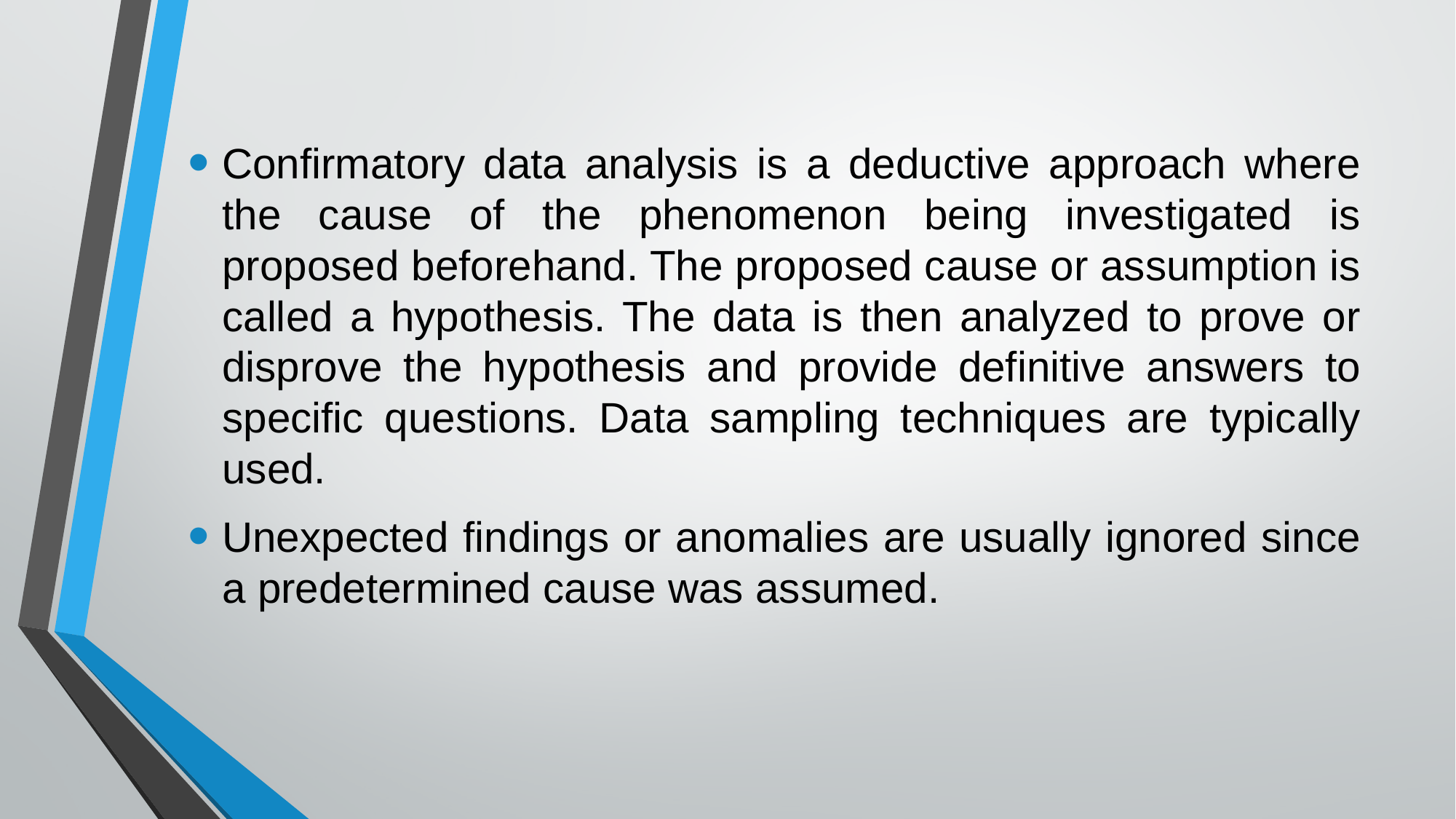

Confirmatory data analysis is a deductive approach where the cause of the phenomenon being investigated is proposed beforehand. The proposed cause or assumption is called a hypothesis. The data is then analyzed to prove or disprove the hypothesis and provide definitive answers to specific questions. Data sampling techniques are typically used.
Unexpected findings or anomalies are usually ignored since a predetermined cause was assumed.